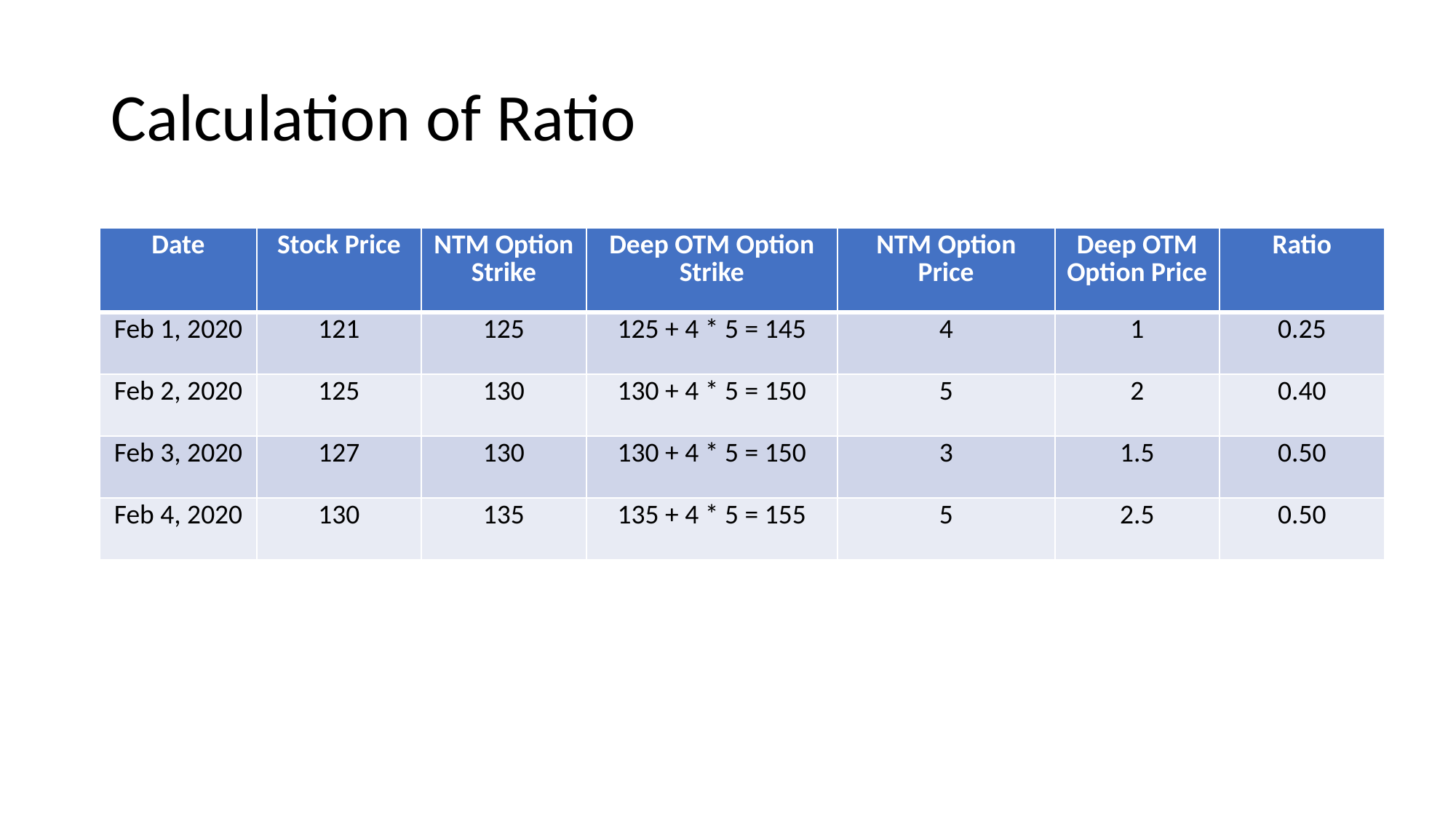

# Calculation of Ratio
| Date | Stock Price | NTM Option Strike | Deep OTM Option Strike | NTM Option Price | Deep OTM Option Price | Ratio |
| --- | --- | --- | --- | --- | --- | --- |
| Feb 1, 2020 | 121 | 125 | 125 + 4 \* 5 = 145 | 4 | 1 | 0.25 |
| Feb 2, 2020 | 125 | 130 | 130 + 4 \* 5 = 150 | 5 | 2 | 0.40 |
| Feb 3, 2020 | 127 | 130 | 130 + 4 \* 5 = 150 | 3 | 1.5 | 0.50 |
| Feb 4, 2020 | 130 | 135 | 135 + 4 \* 5 = 155 | 5 | 2.5 | 0.50 |